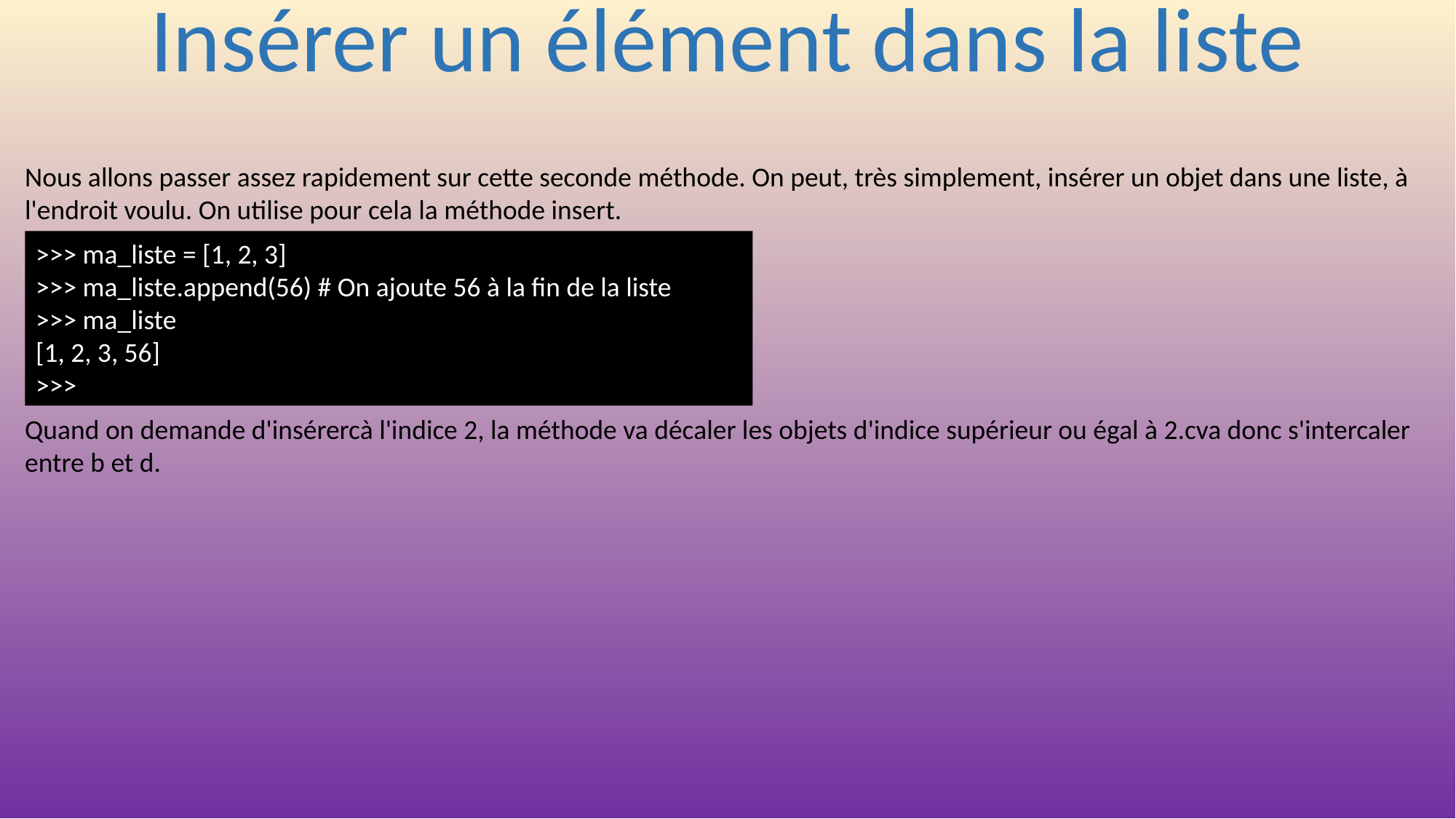

# Insérer un élément dans la liste

Nous allons passer assez rapidement sur cette seconde méthode. On peut, très simplement, insérer un objet dans une liste, à
l'endroit voulu. On utilise pour cela la méthode insert.
>>> ma_liste = [1, 2, 3]
>>> ma_liste.append(56) # On ajoute 56 à la fin de la liste
>>> ma_liste
[1, 2, 3, 56]
>>>
Quand on demande d'insérercà l'indice 2, la méthode va décaler les objets d'indice supérieur ou égal à 2.cva donc s'intercaler entre b et d.